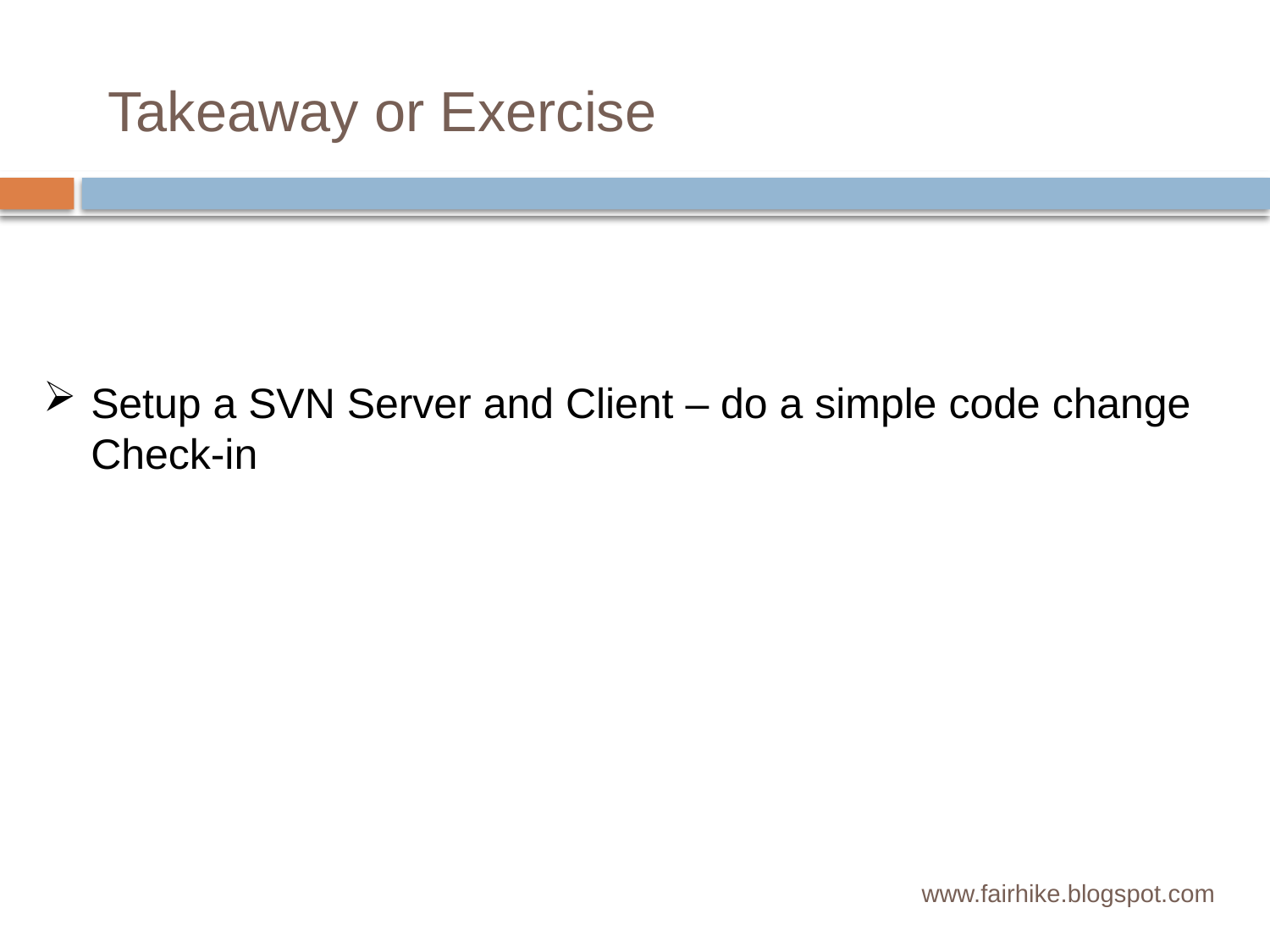

# Takeaway or Exercise
Setup a SVN Server and Client – do a simple code change Check-in
www.fairhike.blogspot.com